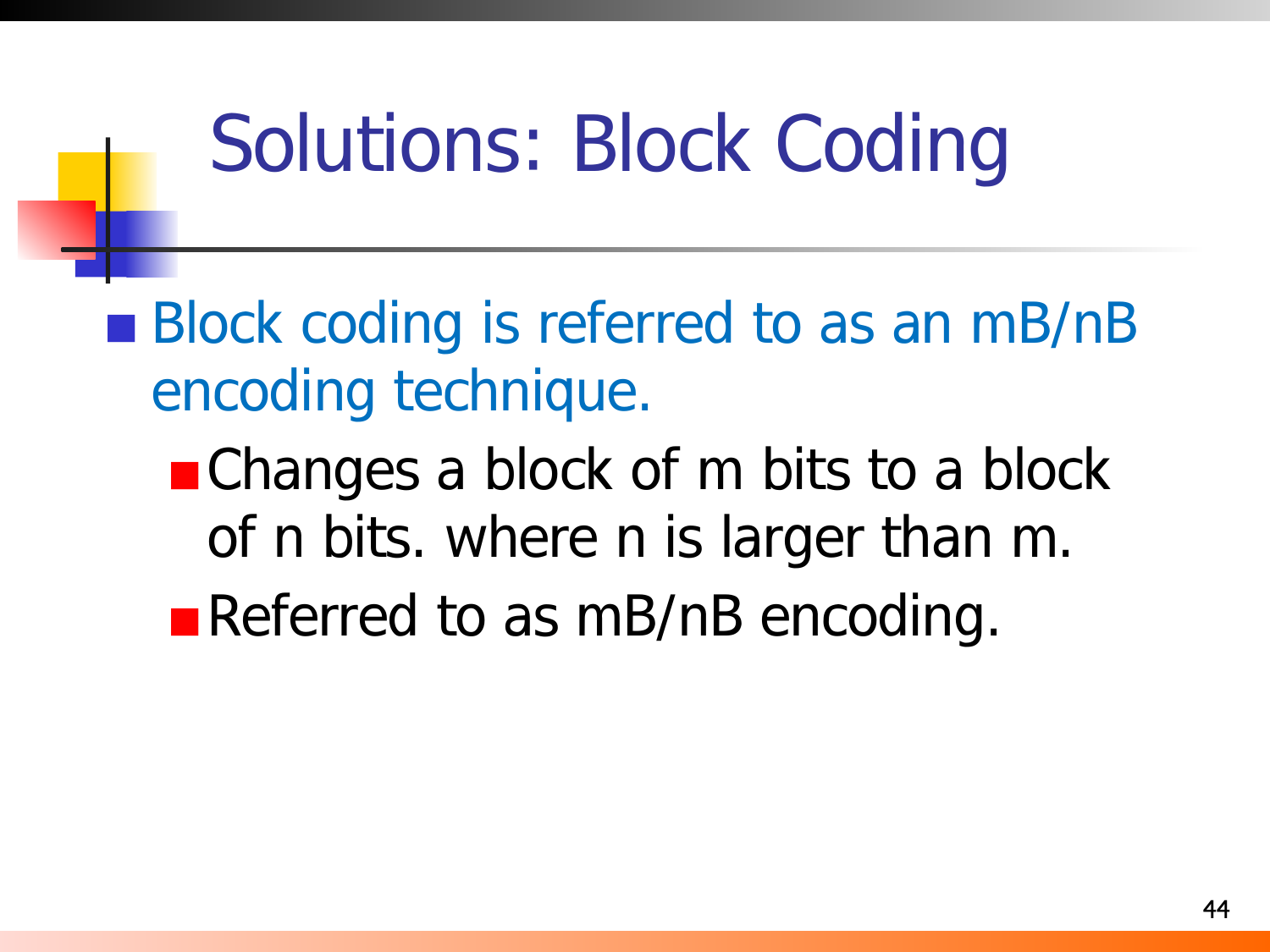

# Solutions: Block Coding
Block coding is referred to as an mB/nB encoding technique.
Changes a block of m bits to a block of n bits. where n is larger than m.
Referred to as mB/nB encoding.

44